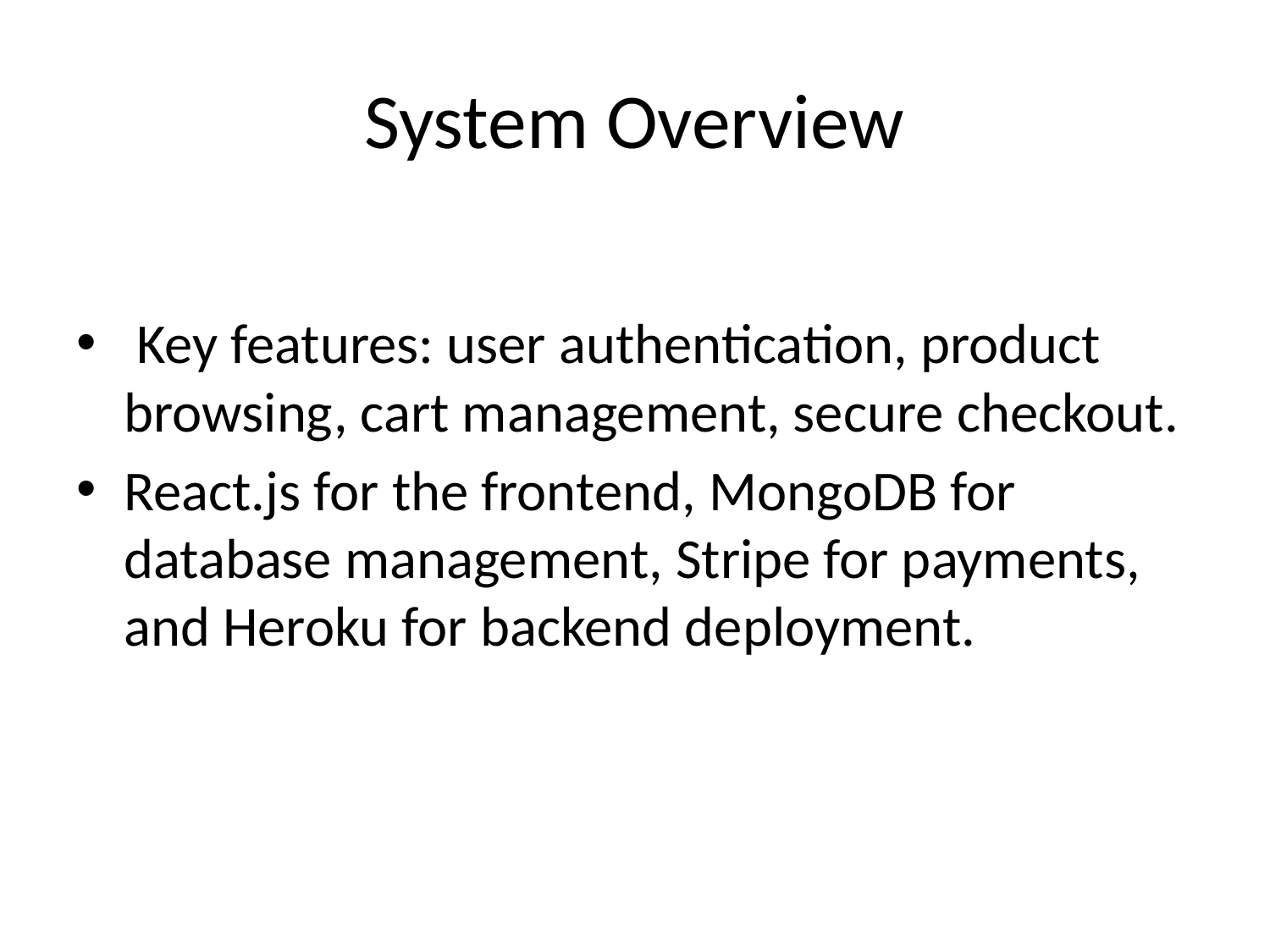

# System Overview

 Key features: user authentication, product browsing, cart management, secure checkout.
React.js for the frontend, MongoDB for database management, Stripe for payments, and Heroku for backend deployment.